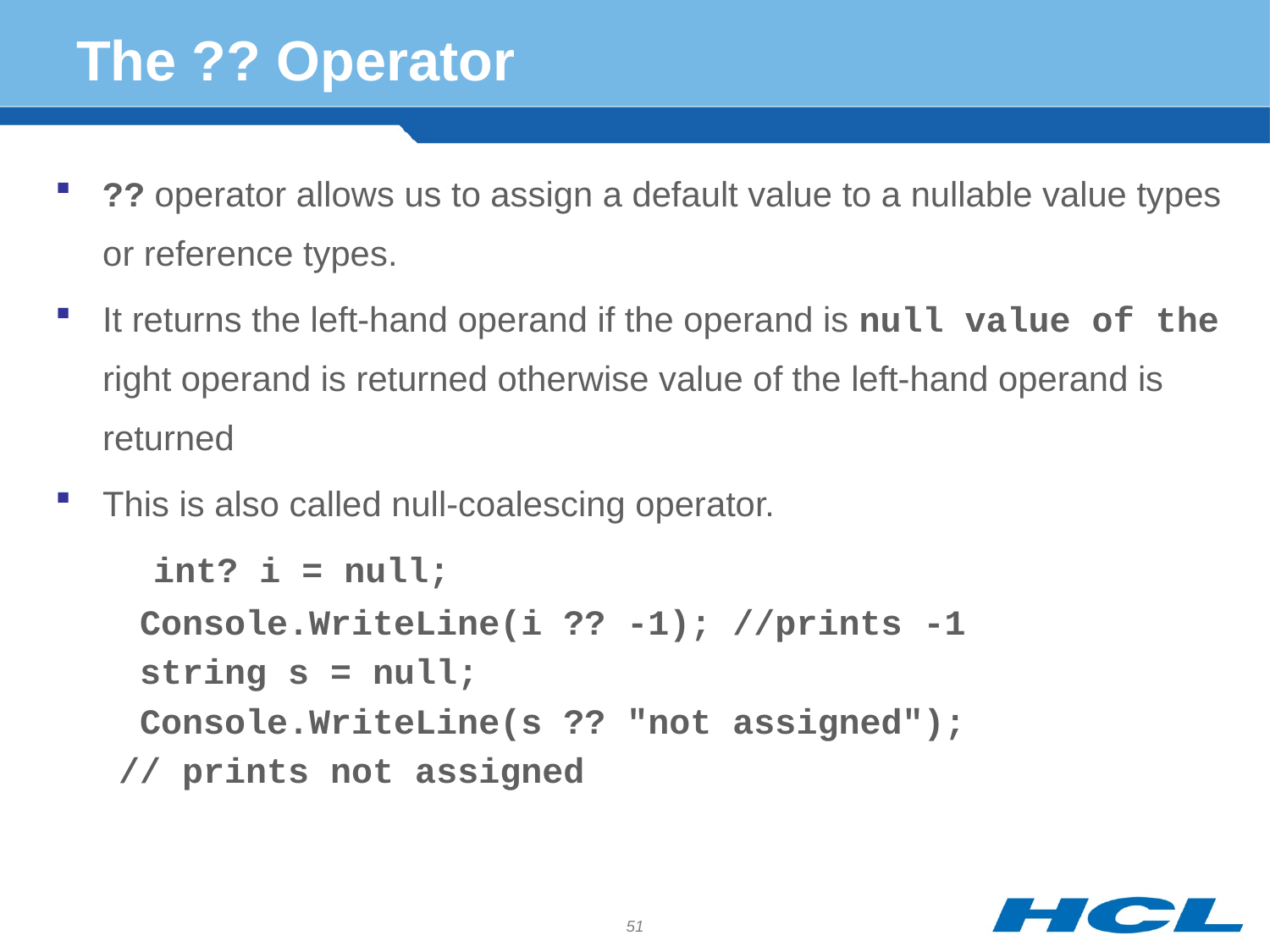

# The ?? Operator
?? operator allows us to assign a default value to a nullable value types  or reference types.
It returns the left-hand operand if the operand is null value of the right operand is returned otherwise value of the left-hand operand is returned
This is also called null-coalescing operator.
     int? i = null;
    Console.WriteLine(i ?? -1); //prints -1
    string s = null;
    Console.WriteLine(s ?? "not assigned");
   // prints not assigned

51